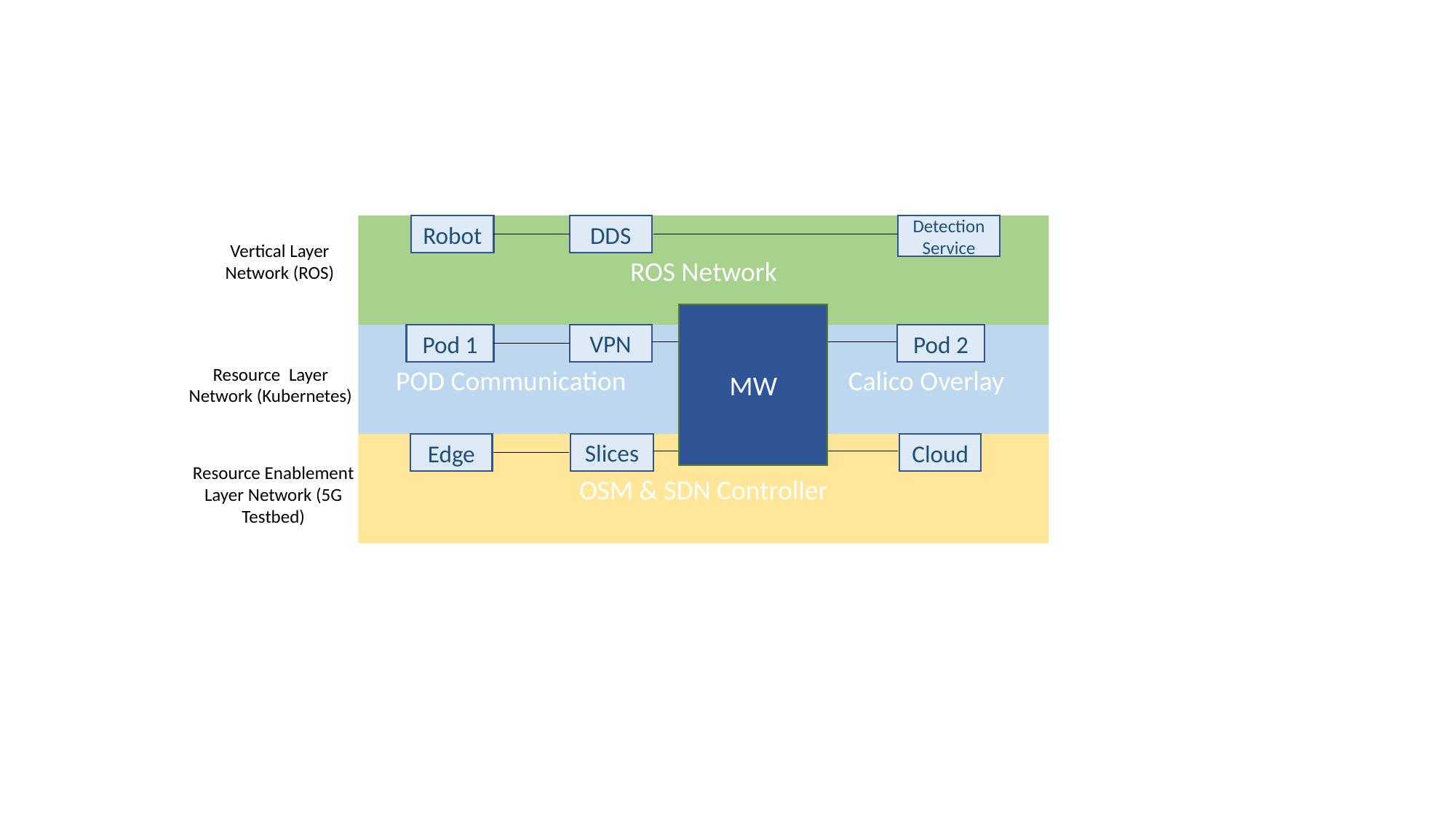

DDS
Detection Service
ROS Network
Robot
Vertical Layer Network (ROS)
MW
VPN
Pod 2
POD Communication                                    Calico Overlay
Pod 1
Resource  Layer Network (Kubernetes)
Slices
OSM & SDN Controller
Edge
Cloud
Resource Enablement Layer Network (5G Testbed)